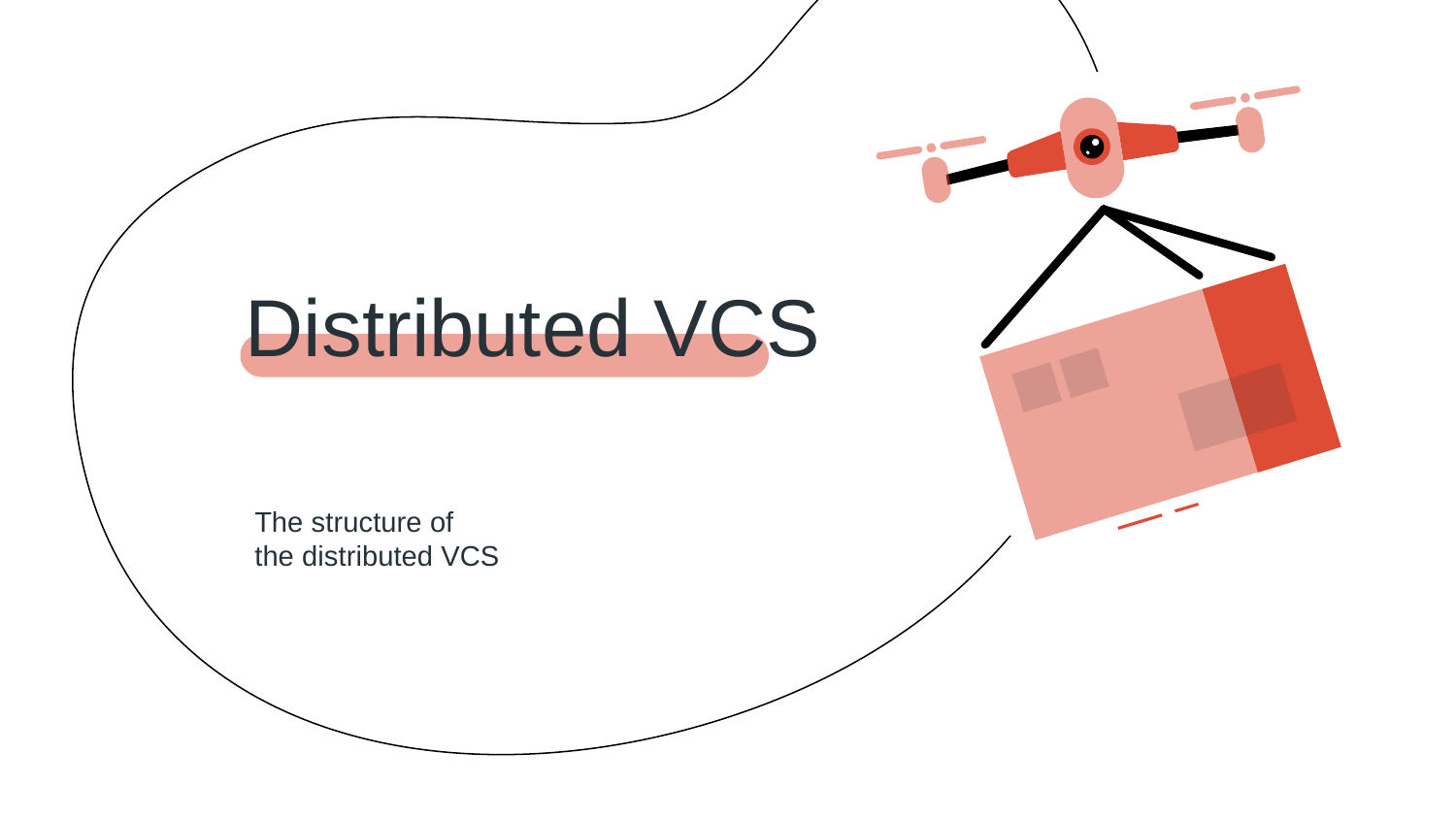

Distributed VCS

The structure of
the distributed VCS